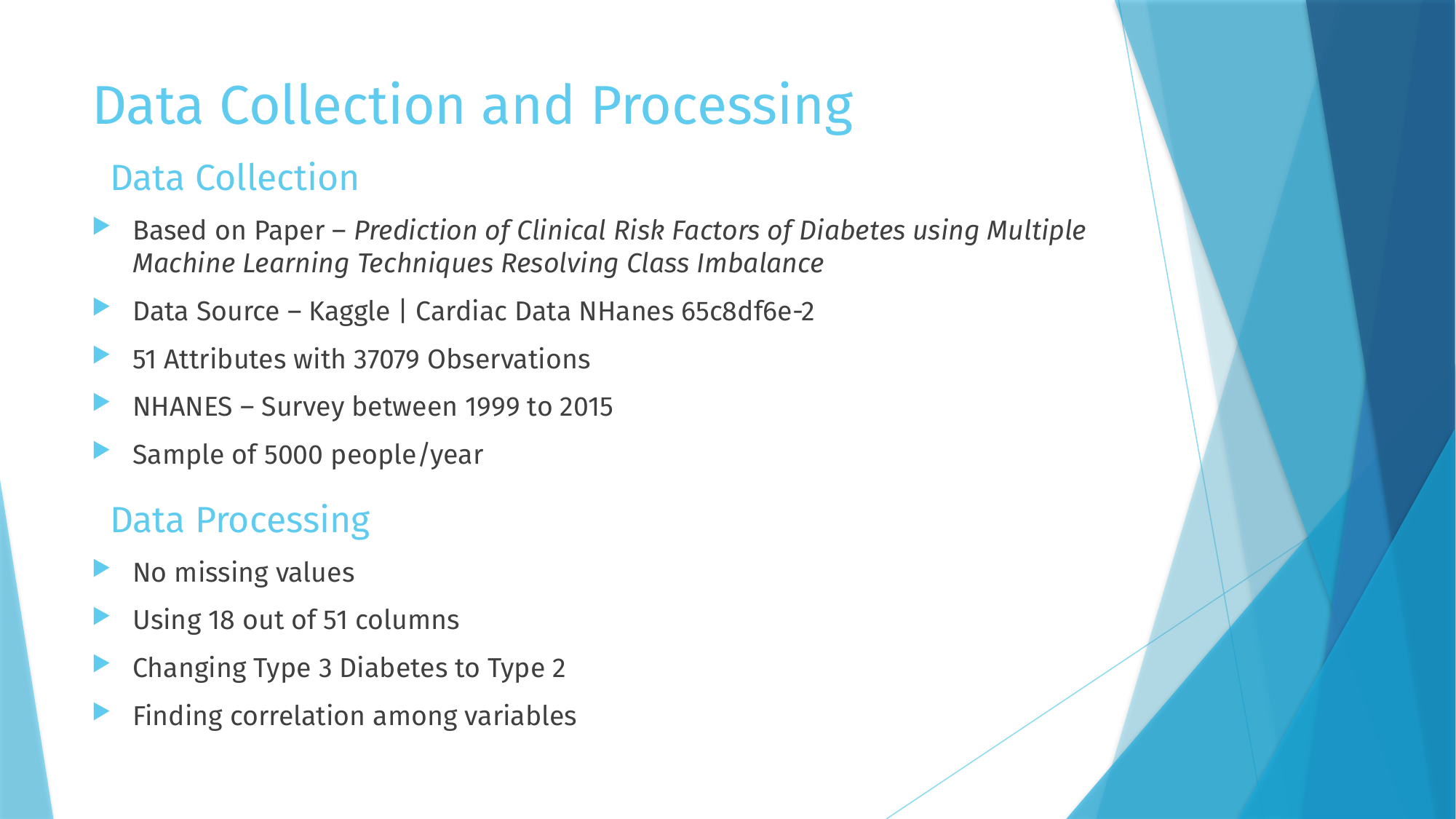

# Data Collection and Processing
Data Collection
Based on Paper – Prediction of Clinical Risk Factors of Diabetes using Multiple Machine Learning Techniques Resolving Class Imbalance
Data Source – Kaggle | Cardiac Data NHanes 65c8df6e-2
51 Attributes with 37079 Observations
NHANES – Survey between 1999 to 2015
Sample of 5000 people/year

Data Processing

No missing values
Using 18 out of 51 columns
Changing Type 3 Diabetes to Type 2
Finding correlation among variables